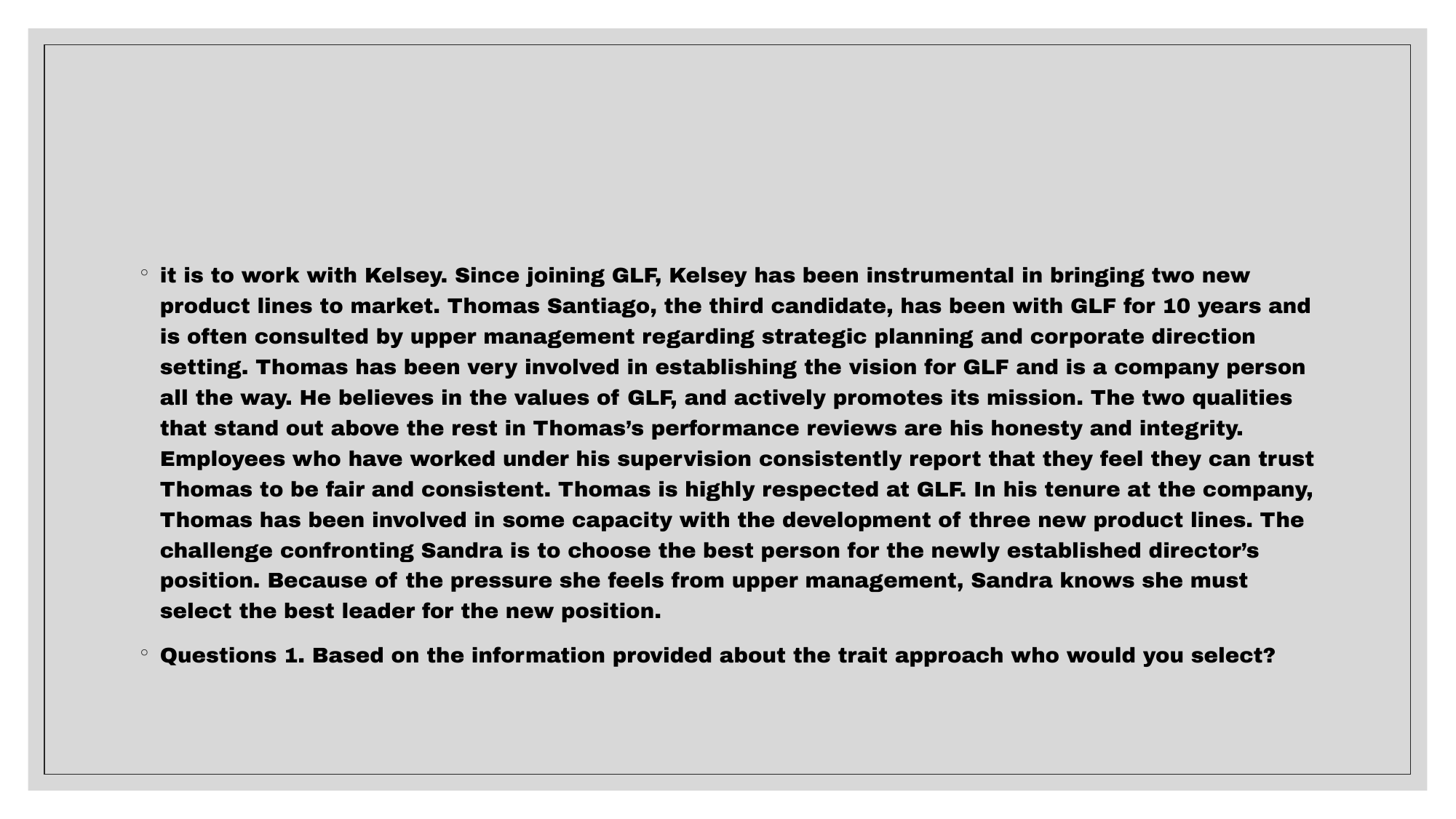

#
it is to work with Kelsey. Since joining GLF, Kelsey has been instrumental in bringing two new product lines to market. Thomas Santiago, the third candidate, has been with GLF for 10 years and is often consulted by upper management regarding strategic planning and corporate direction setting. Thomas has been very involved in establishing the vision for GLF and is a company person all the way. He believes in the values of GLF, and actively promotes its mission. The two qualities that stand out above the rest in Thomas’s performance reviews are his honesty and integrity. Employees who have worked under his supervision consistently report that they feel they can trust Thomas to be fair and consistent. Thomas is highly respected at GLF. In his tenure at the company, Thomas has been involved in some capacity with the development of three new product lines. The challenge confronting Sandra is to choose the best person for the newly established director’s position. Because of the pressure she feels from upper management, Sandra knows she must select the best leader for the new position.
Questions 1. Based on the information provided about the trait approach who would you select?